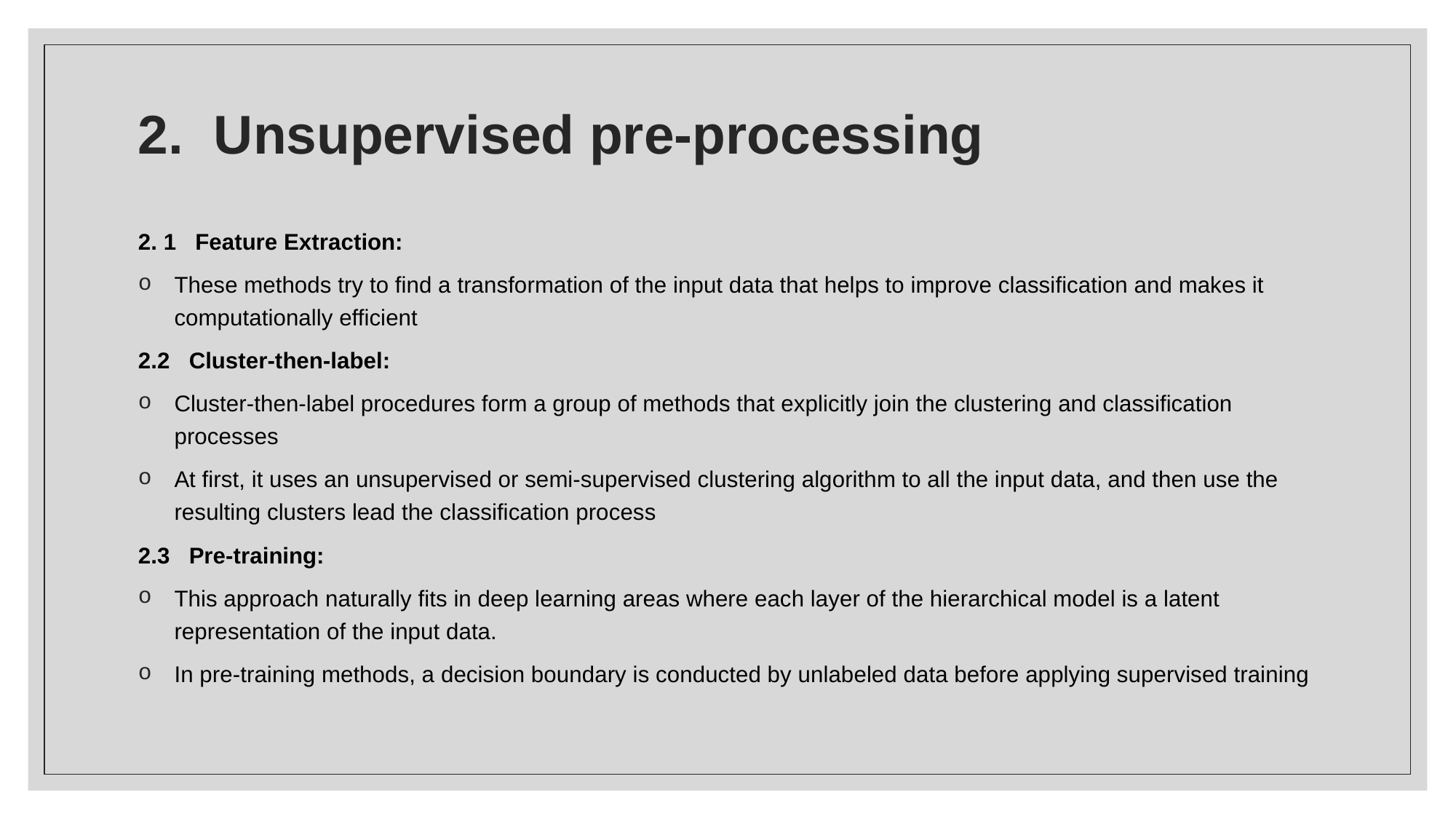

# 2.  Unsupervised pre-processing

2. 1   Feature Extraction:
These methods try to find a transformation of the input data that helps to improve classification and makes it computationally efficient
2.2   Cluster-then-label:
Cluster-then-label procedures form a group of methods that explicitly join the clustering and classification processes
At first, it uses an unsupervised or semi-supervised clustering algorithm to all the input data, and then use the resulting clusters lead the classification process
2.3   Pre-training:
This approach naturally fits in deep learning areas where each layer of the hierarchical model is a latent representation of the input data.
In pre-training methods, a decision boundary is conducted by unlabeled data before applying supervised training